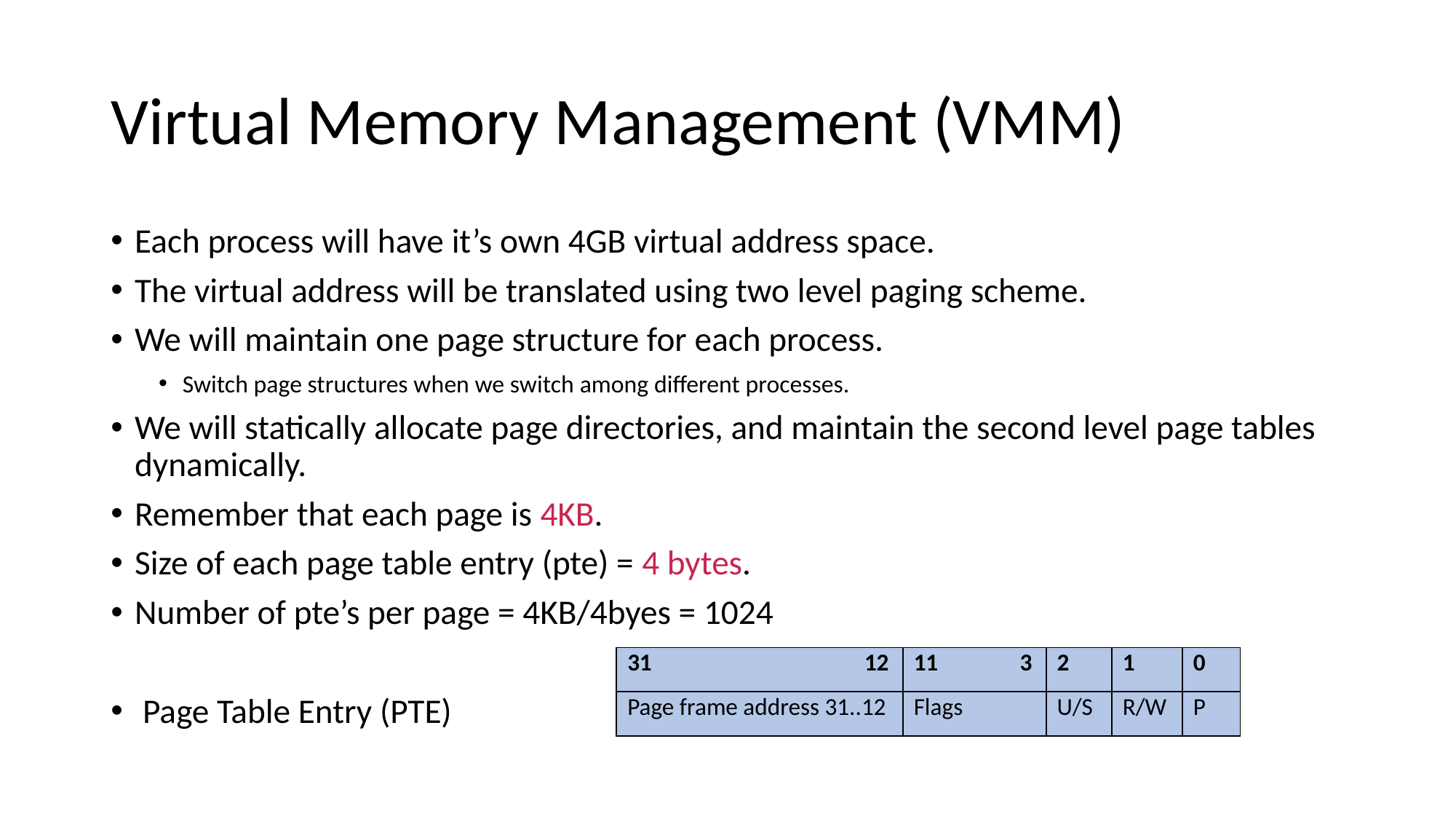

# Virtual Memory Management (VMM)
Each process will have it’s own 4GB virtual address space.
The virtual address will be translated using two level paging scheme.
We will maintain one page structure for each process.
Switch page structures when we switch among different processes.
We will statically allocate page directories, and maintain the second level page tables dynamically.
Remember that each page is 4KB.
Size of each page table entry (pte) = 4 bytes.
Number of pte’s per page = 4KB/4byes = 1024

 Page Table Entry (PTE)

| 31 12 | 11 3 | 2 | 1 | 0 |
| --- | --- | --- | --- | --- |
| Page frame address 31..12 | Flags | U/S | R/W | P |